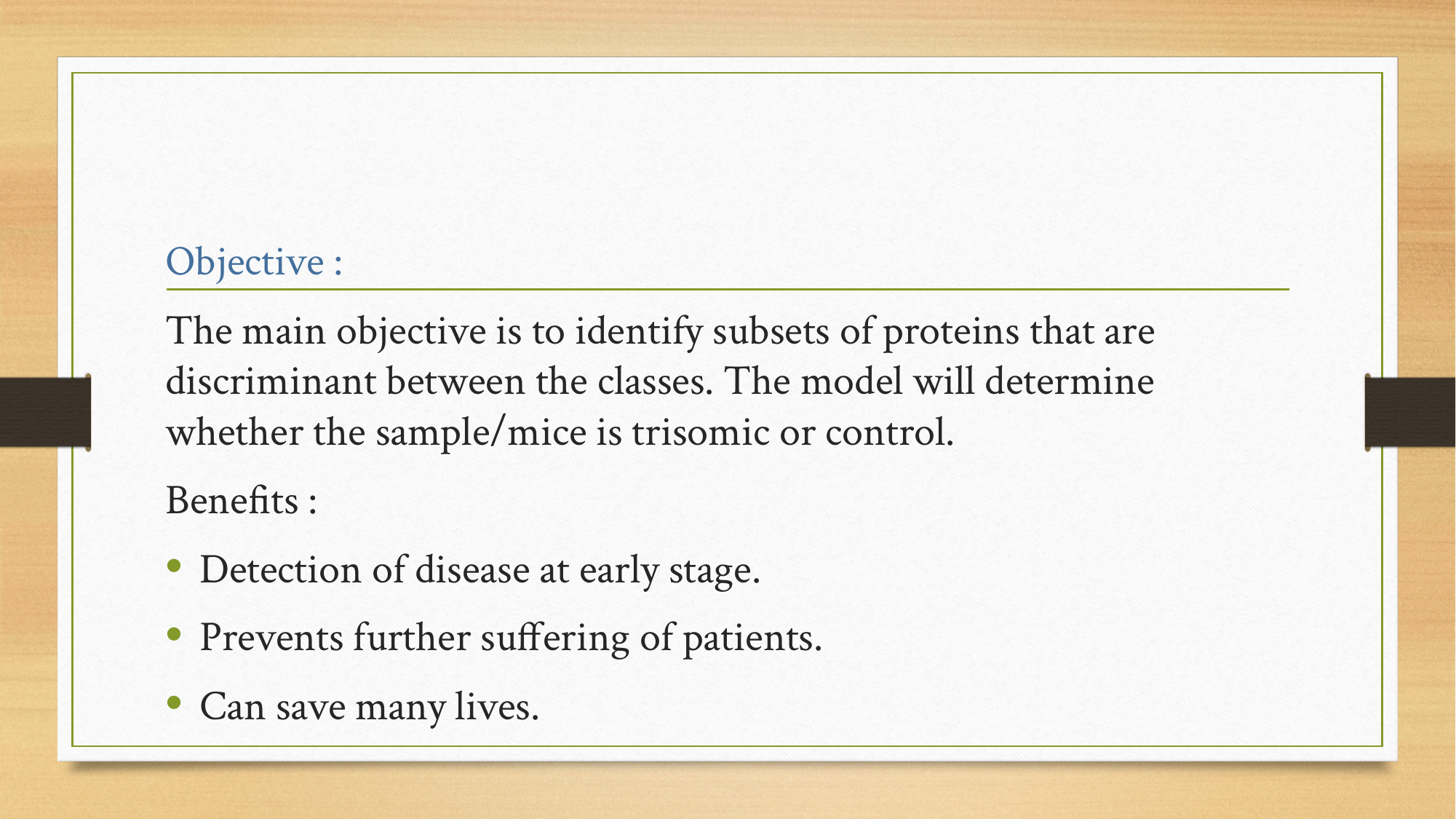

#
Objective :
The main objective is to identify subsets of proteins that are discriminant between the classes. The model will determine whether the sample/mice is trisomic or control.
Benefits :
Detection of disease at early stage.
Prevents further suffering of patients.
Can save many lives.